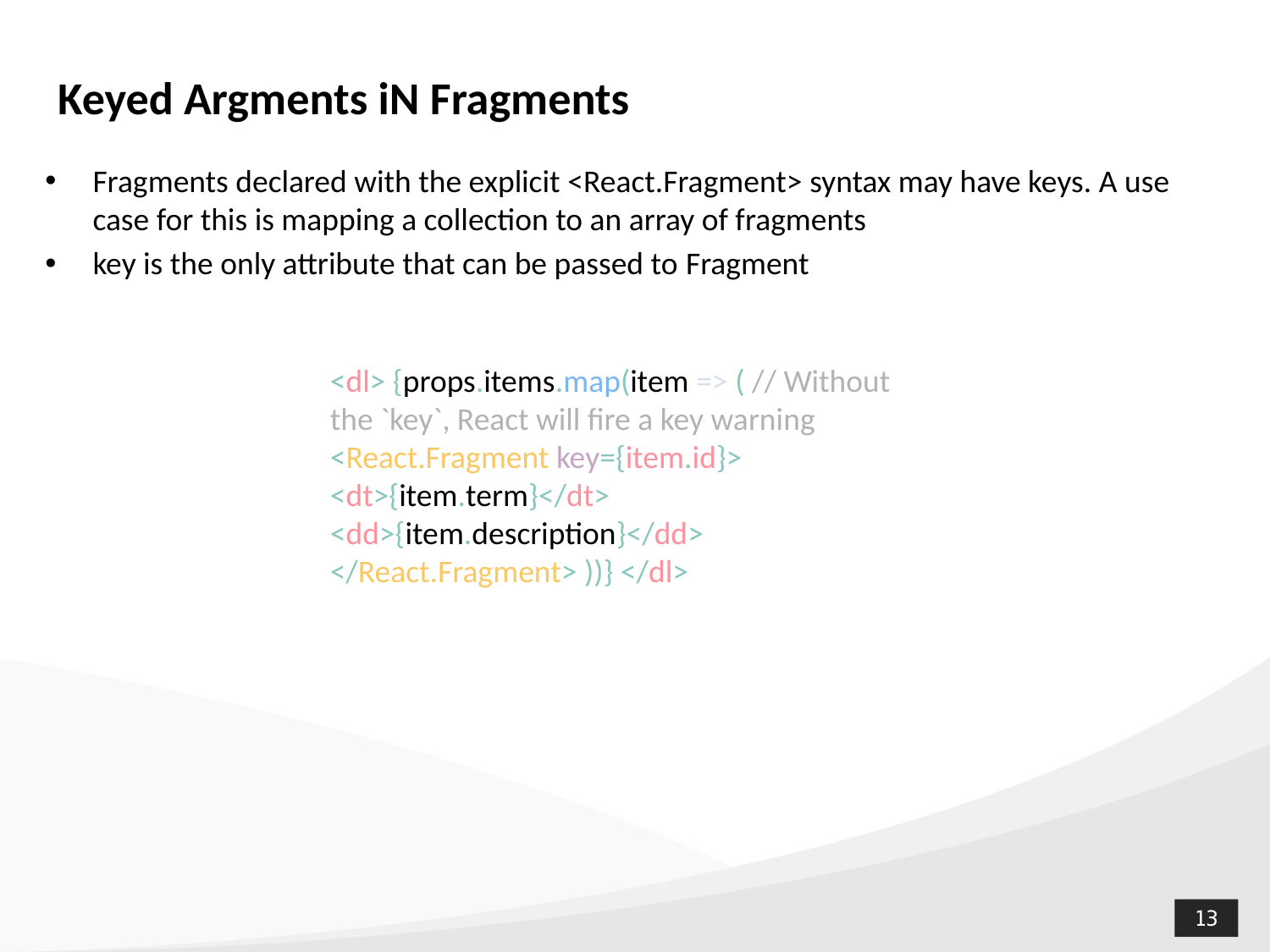

Keyed Argments iN Fragments
Fragments declared with the explicit <React.Fragment> syntax may have keys. A use case for this is mapping a collection to an array of fragments
key is the only attribute that can be passed to Fragment
<dl> {props.items.map(item => ( // Without the `key`, React will fire a key warning <React.Fragment key={item.id}> <dt>{item.term}</dt> <dd>{item.description}</dd> </React.Fragment> ))} </dl>